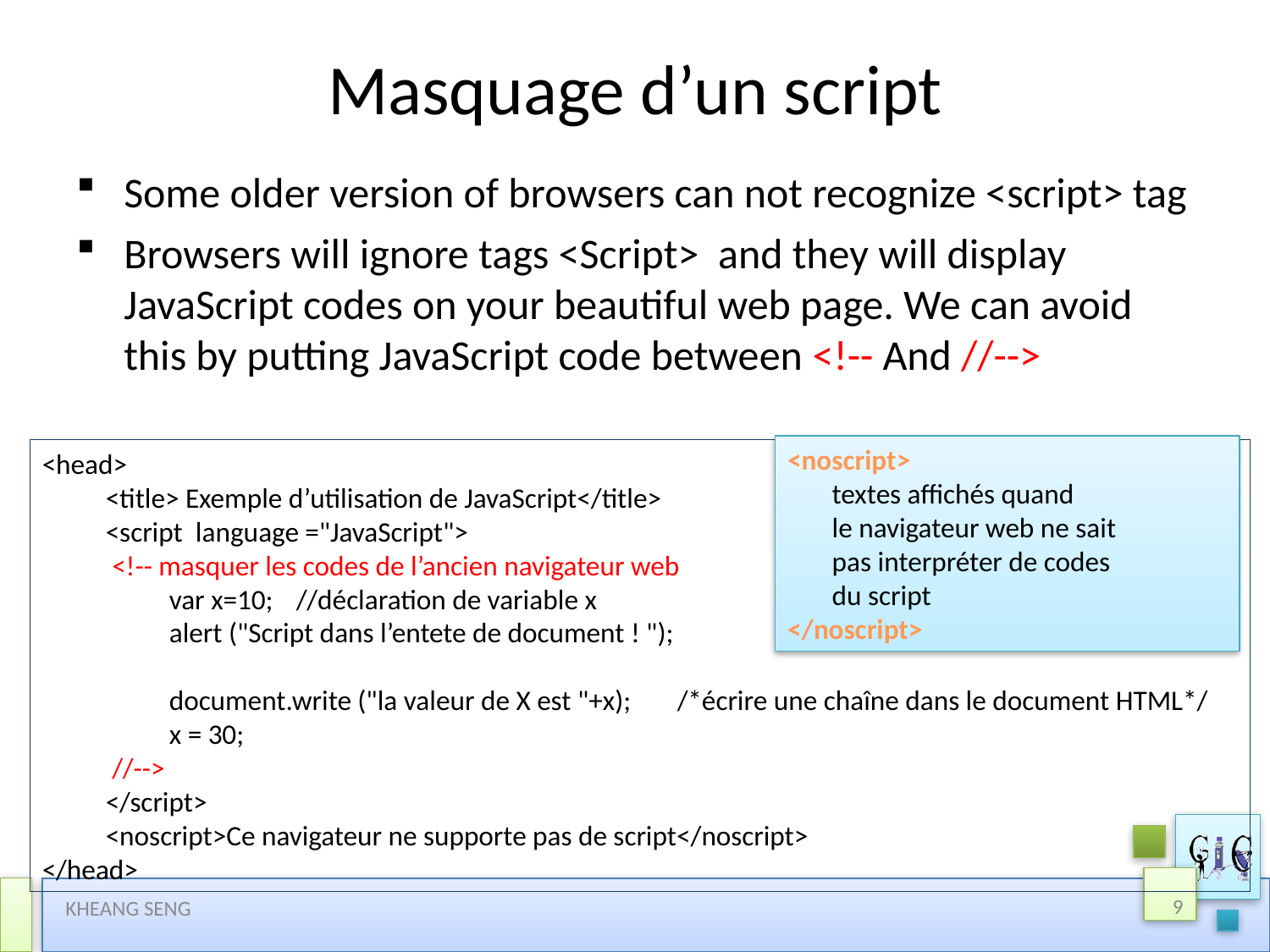

# Masquage d’un script
Some older version of browsers can not recognize <script> tag
Browsers will ignore tags <Script>  and they will display JavaScript codes on your beautiful web page. We can avoid this by putting JavaScript code between <!-- And //-->
<noscript>
       textes affichés quand
       le navigateur web ne sait
       pas interpréter de codes
       du script
</noscript>
<head>
          <title> Exemple d’utilisation de JavaScript</title>
          <script  language ="JavaScript">
           <!-- masquer les codes de l’ancien navigateur web
	var x=10;	//déclaration de variable x
	alert ("Script dans l’entete de document ! ");

	document.write ("la valeur de X est "+x); 	/*écrire une chaîne dans le document HTML*/
	x = 30;
           //-->
          </script>
          <noscript>Ce navigateur ne supporte pas de script</noscript>
</head>
9
KHEANG SENG